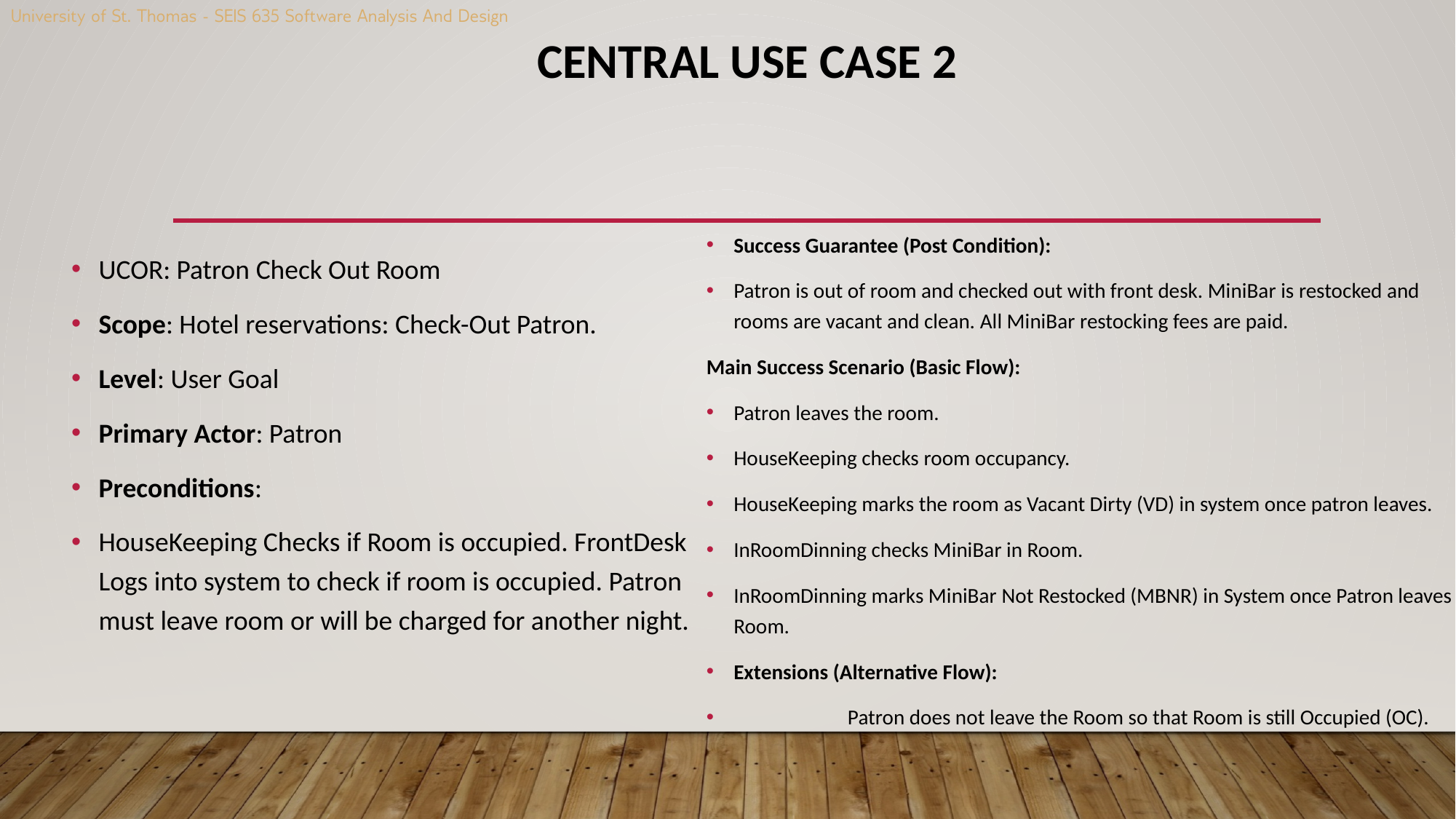

# Central Use case 2
Success Guarantee (Post Condition):
Patron is out of room and checked out with front desk. MiniBar is restocked and   rooms are vacant and clean. All MiniBar restocking fees are paid.
Main Success Scenario (Basic Flow):
Patron leaves the room.
HouseKeeping checks room occupancy.
HouseKeeping marks the room as Vacant Dirty (VD) in system once patron leaves.
InRoomDinning checks MiniBar in Room.
InRoomDinning marks MiniBar Not Restocked (MBNR) in System once Patron leaves Room.
Extensions (Alternative Flow):
	 Patron does not leave the Room so that Room is still Occupied (OC).

UCOR: Patron Check Out Room
Scope: Hotel reservations: Check-Out Patron.
Level: User Goal
Primary Actor: Patron
Preconditions:
HouseKeeping Checks if Room is occupied. FrontDesk Logs into system to check if room is occupied. Patron must leave room or will be charged for another night.